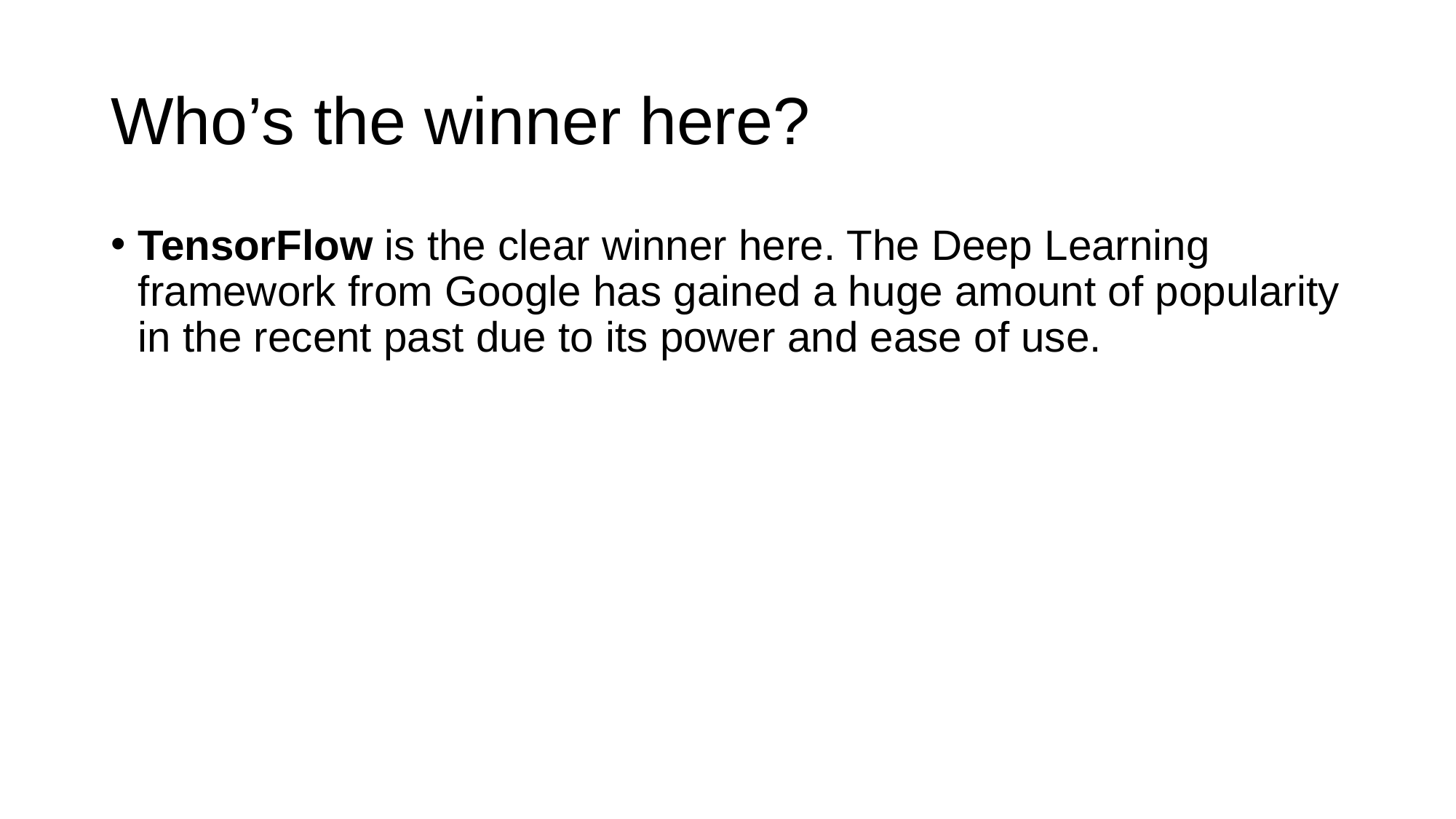

# Who’s the winner here?
TensorFlow is the clear winner here. The Deep Learning framework from Google has gained a huge amount of popularity in the recent past due to its power and ease of use.